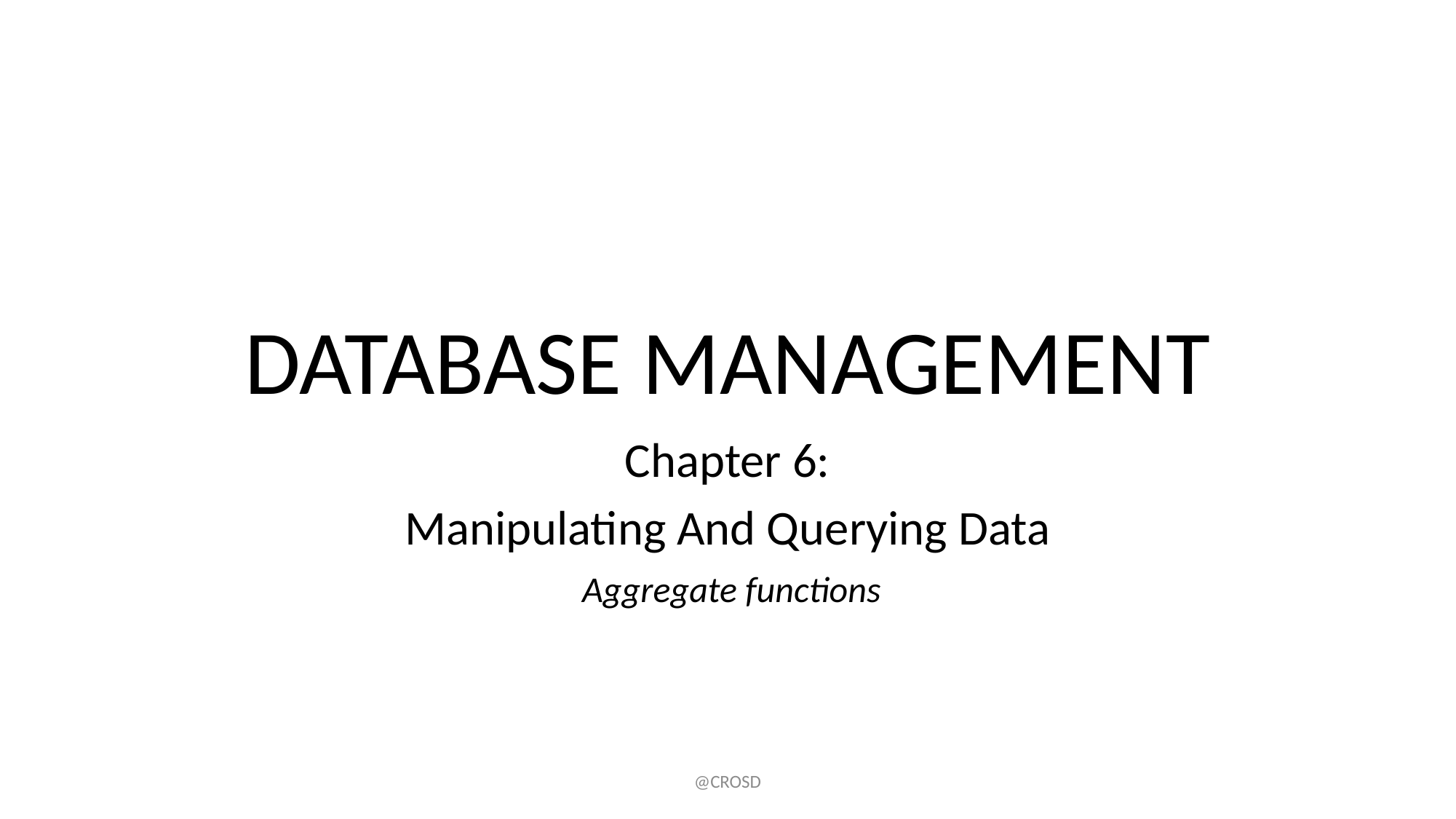

# DATABASE MANAGEMENT
Chapter 6:
Manipulating And Querying Data
 Aggregate functions
@CROSD
1